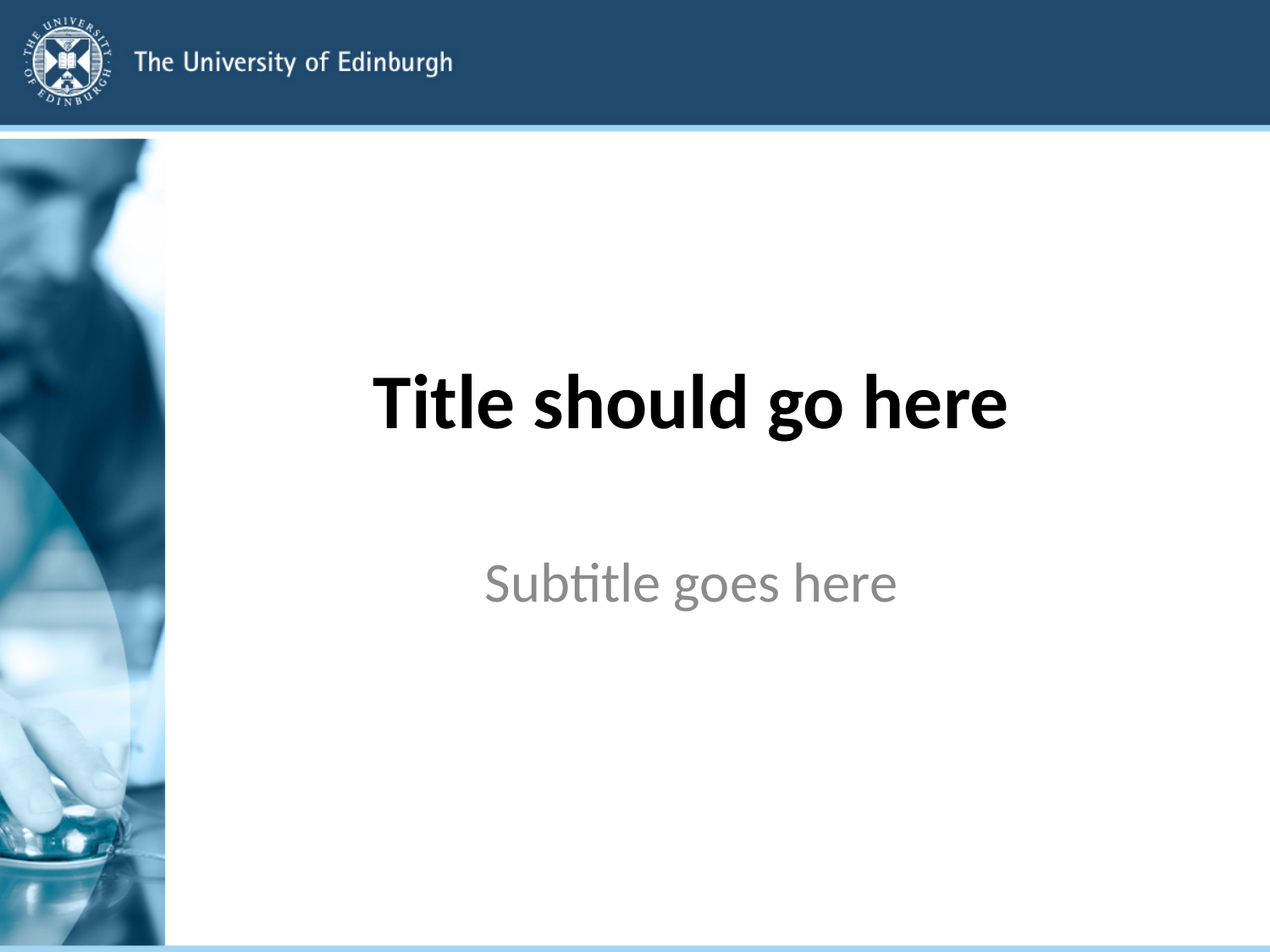

# Title should go here
Subtitle goes here